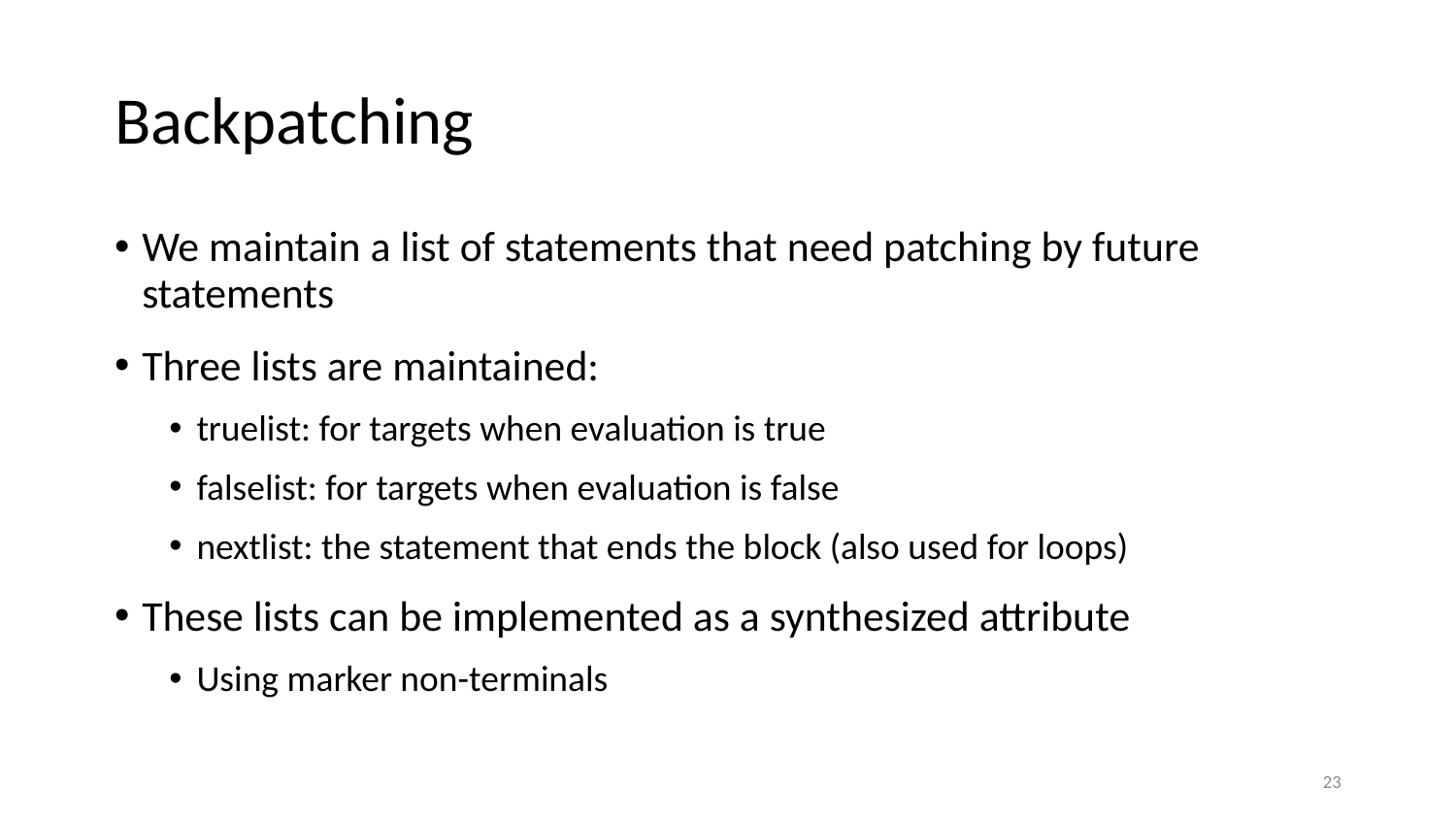

# Backpatching
We maintain a list of statements that need patching by future statements
Three lists are maintained:
truelist: for targets when evaluation is true
falselist: for targets when evaluation is false
nextlist: the statement that ends the block (also used for loops)
These lists can be implemented as a synthesized attribute
Using marker non-terminals
23